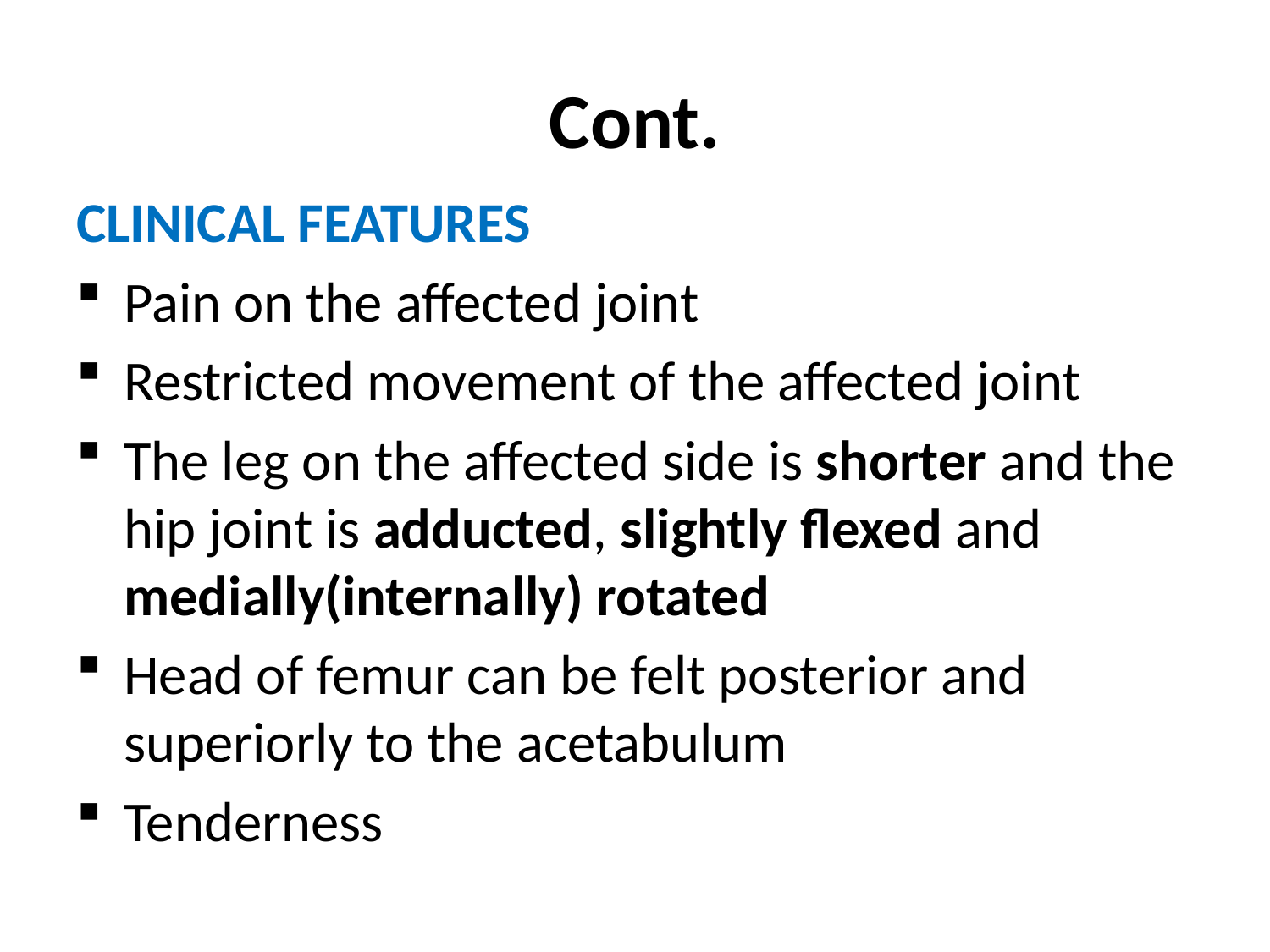

# Cont.
CLINICAL FEATURES
Pain on the affected joint
Restricted movement of the affected joint
The leg on the affected side is shorter and the hip joint is adducted, slightly flexed and medially(internally) rotated
Head of femur can be felt posterior and superiorly to the acetabulum
Tenderness